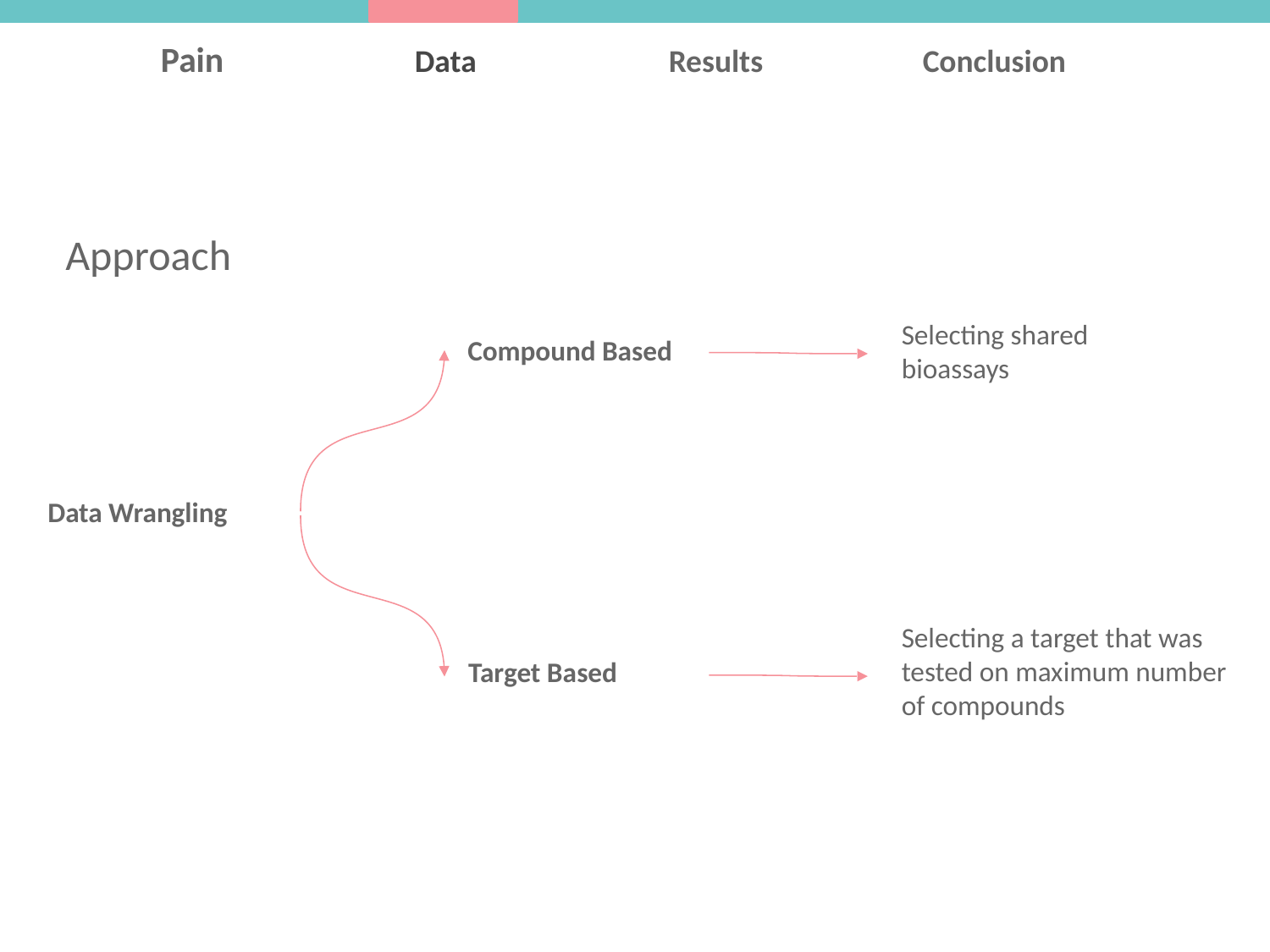

Pain		Data		Results		Conclusion
Approach
Selecting shared bioassays
Compound Based
Data Wrangling
Selecting a target that was tested on maximum number of compounds
Target Based